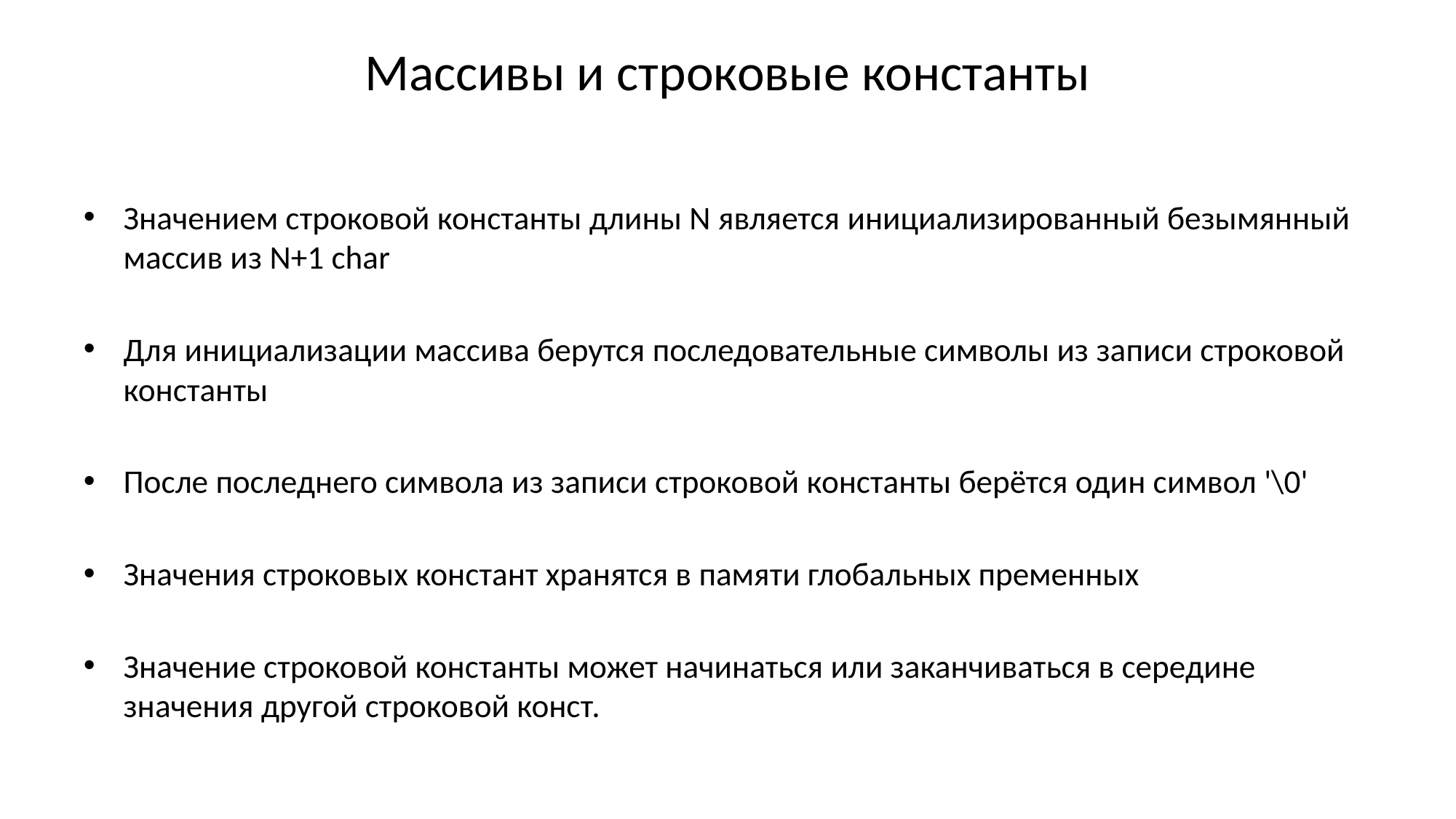

# Массивы и строковые константы
Значением строковой константы длины N является инициализированный безымянный массив из N+1 char

Для инициализации массива берутся последовательные символы из записи строковой константы

После последнего символа из записи строковой константы берётся один символ '\0'

Значения строковых констант хранятся в памяти глобальных пременных

Значение строковой константы может начинаться или заканчиваться в середине значения другой строковой конст.